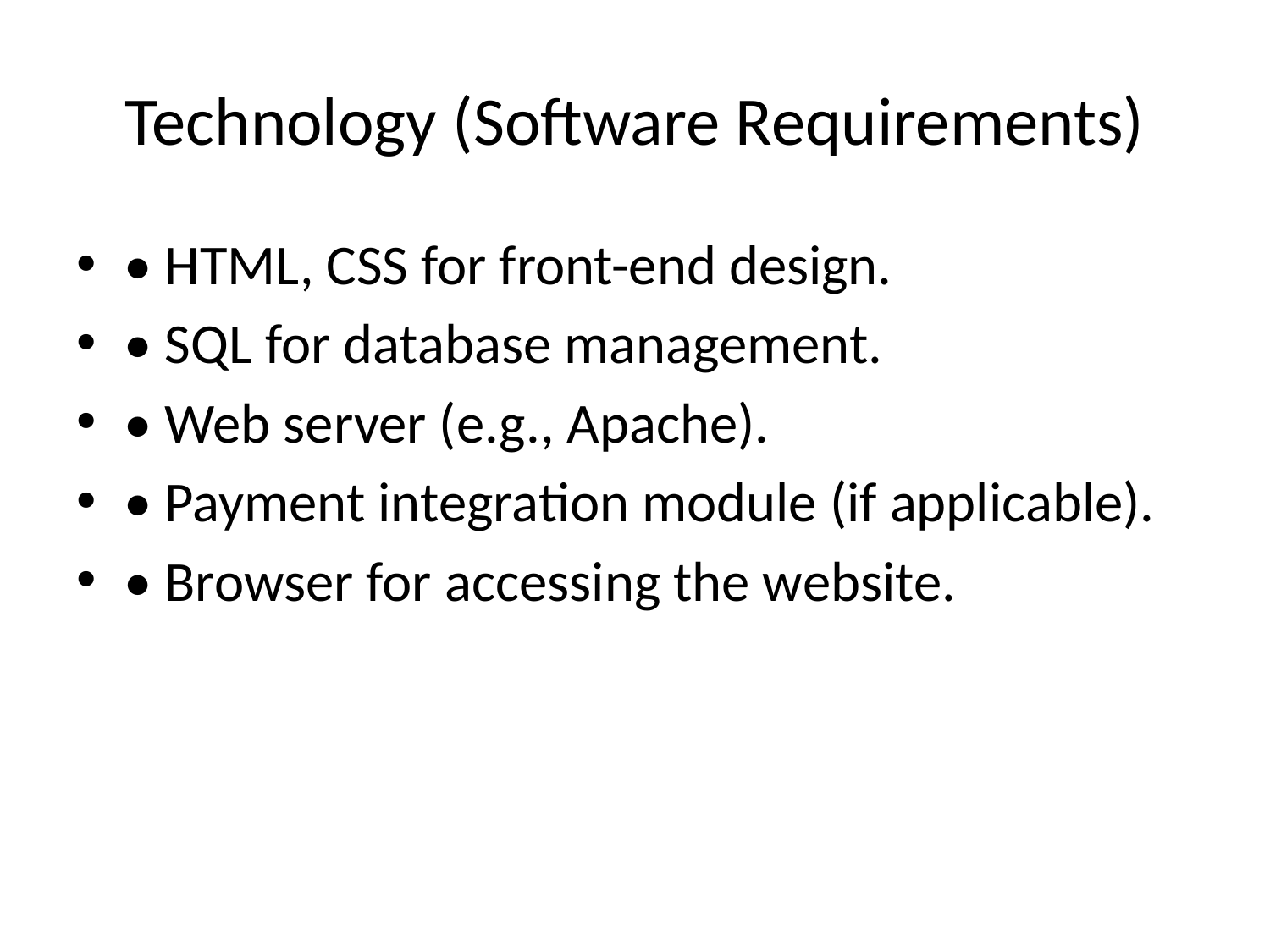

# Technology (Software Requirements)
• HTML, CSS for front-end design.
• SQL for database management.
• Web server (e.g., Apache).
• Payment integration module (if applicable).
• Browser for accessing the website.